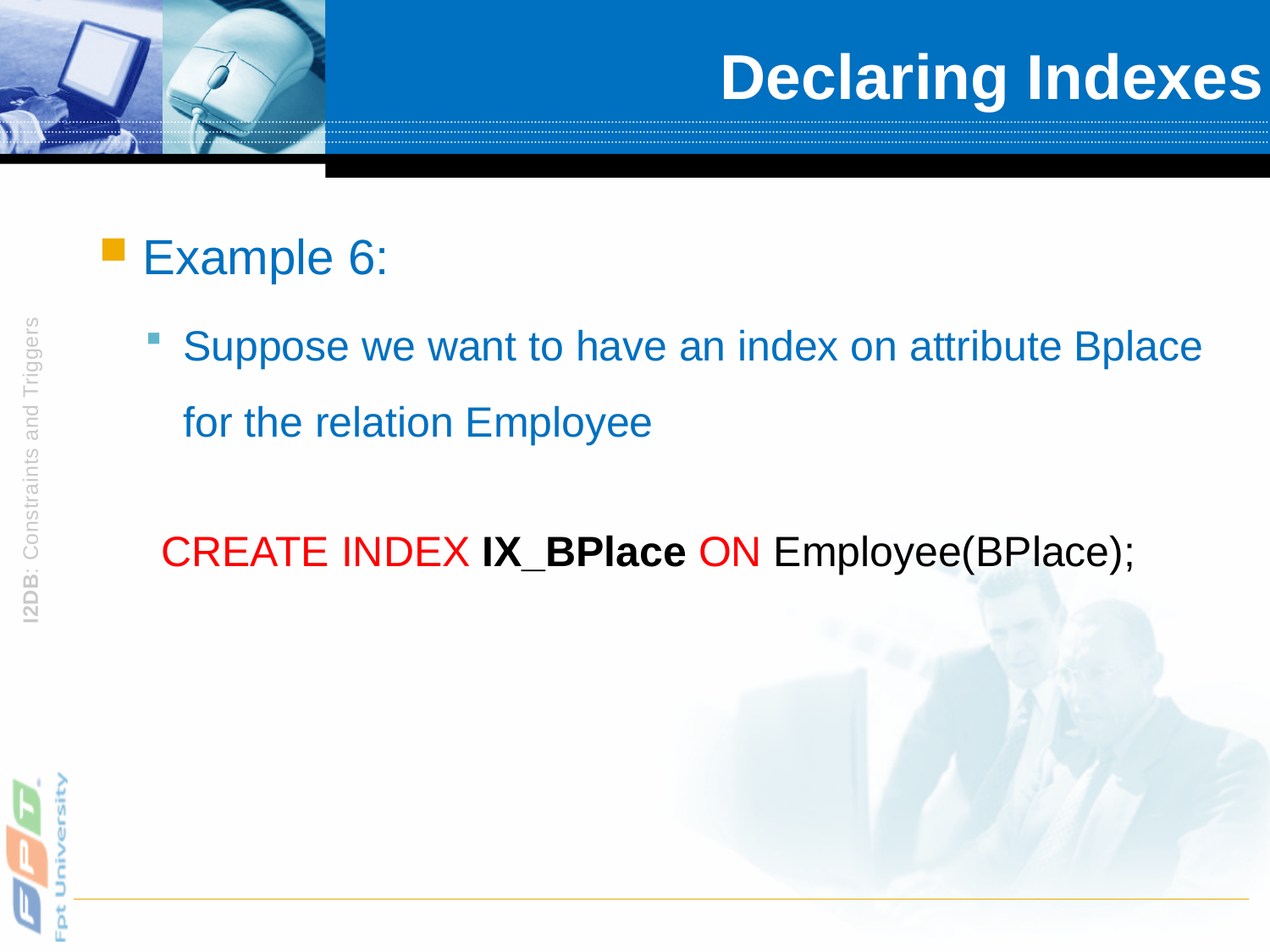

# Declaring Indexes
Example 6:
Suppose we want to have an index on attribute Bplace for the relation Employee

CREATE INDEX IX_BPlace ON Employee(BPlace);